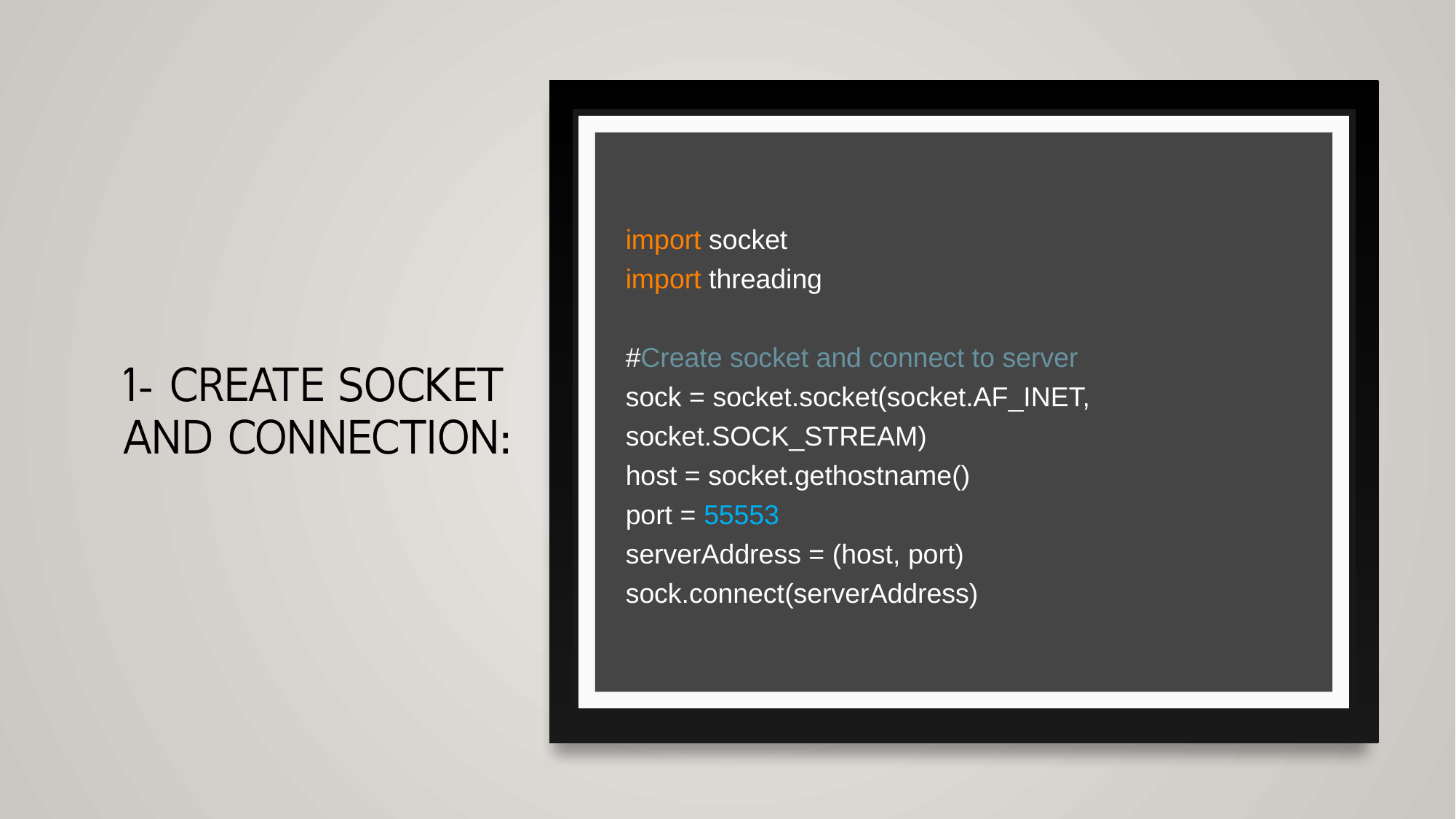

# 1- create Socket and connection:
import socket
import threading
#Create socket and connect to server
sock = socket.socket(socket.AF_INET, socket.SOCK_STREAM)
host = socket.gethostname()
port = 55553
serverAddress = (host, port)
sock.connect(serverAddress)